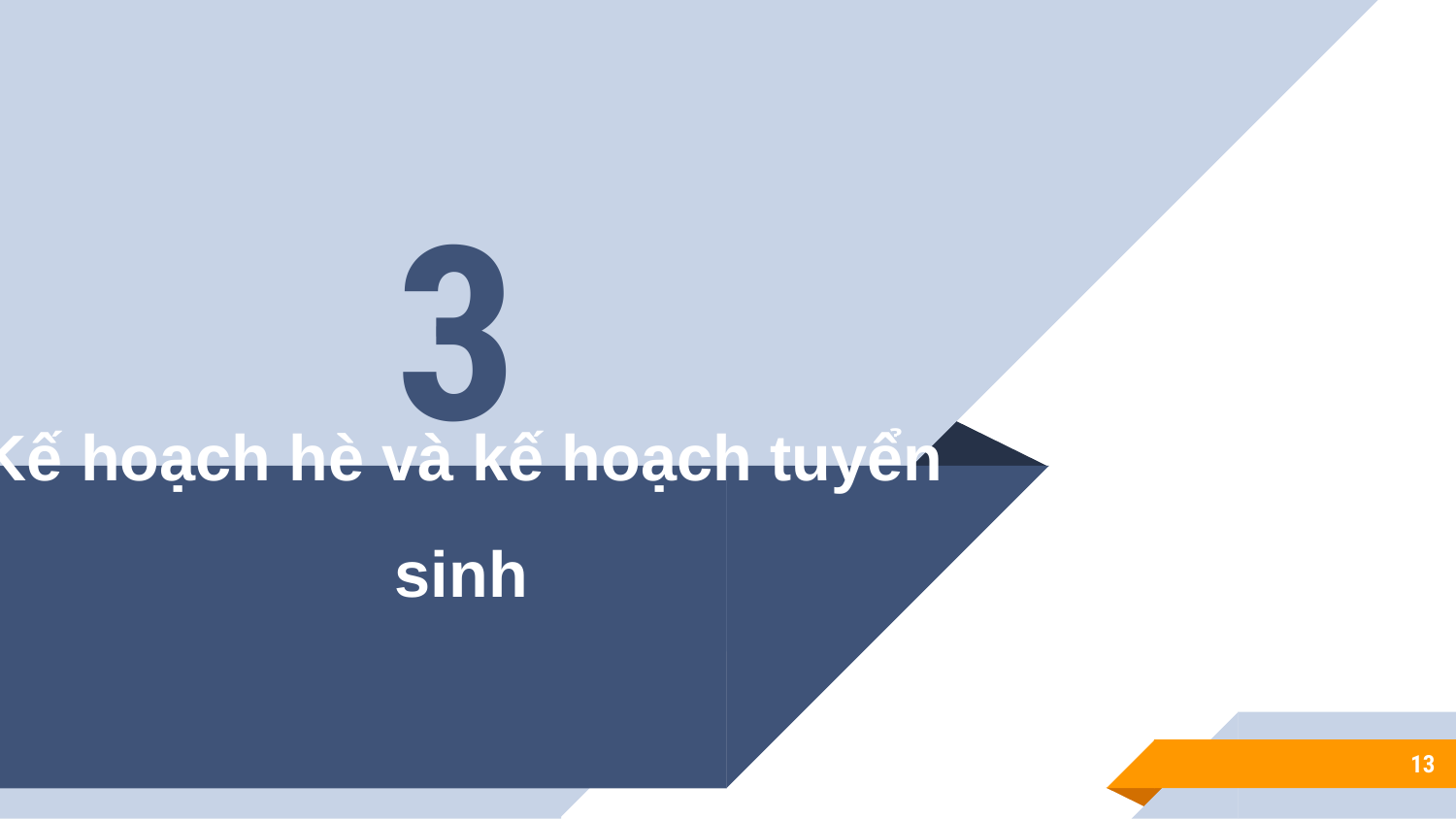

3
# Kế hoạch hè và kế hoạch tuyển sinh
13